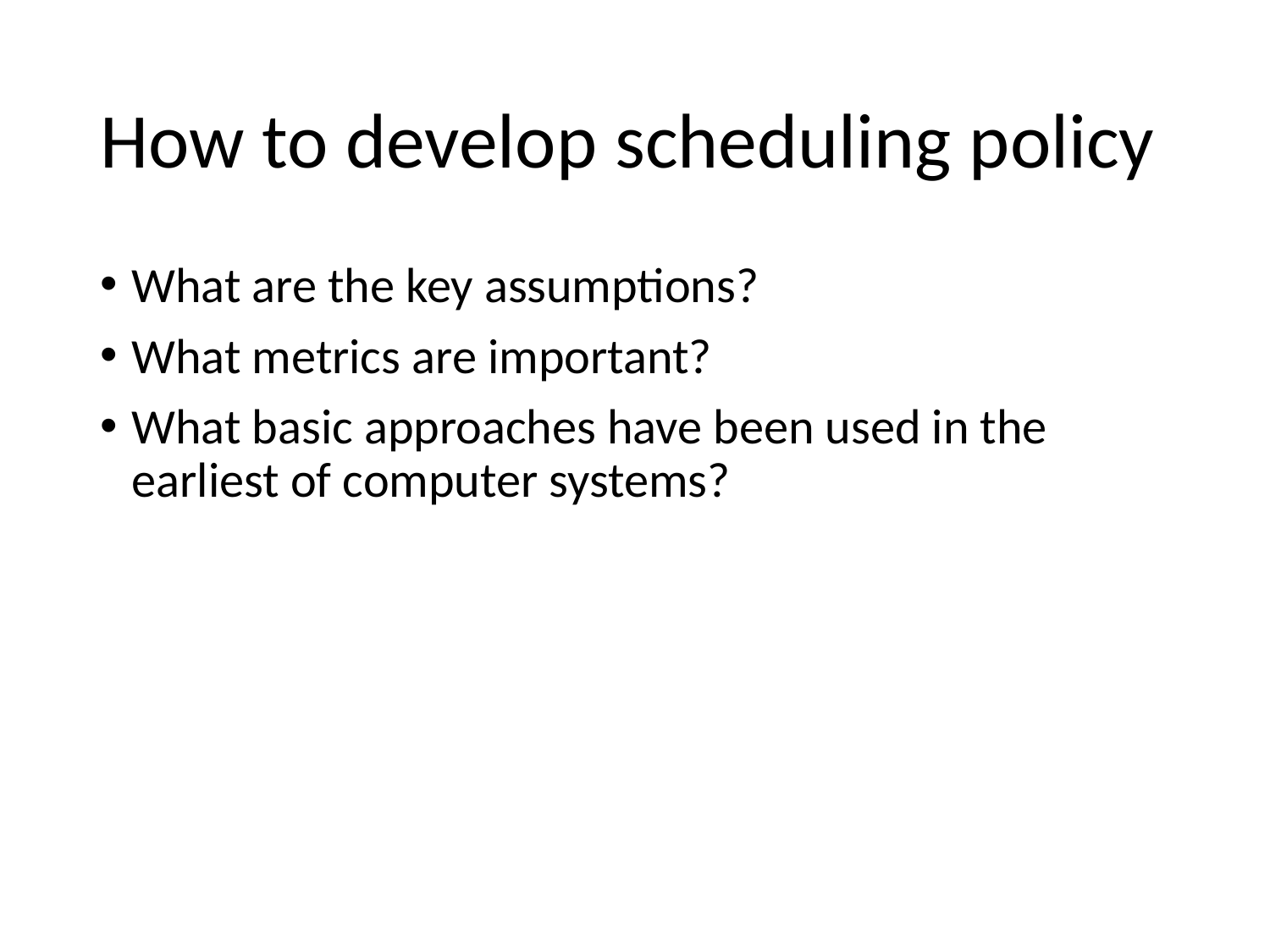

# How to develop scheduling policy
What are the key assumptions?
What metrics are important?
What basic approaches have been used in the earliest of computer systems?